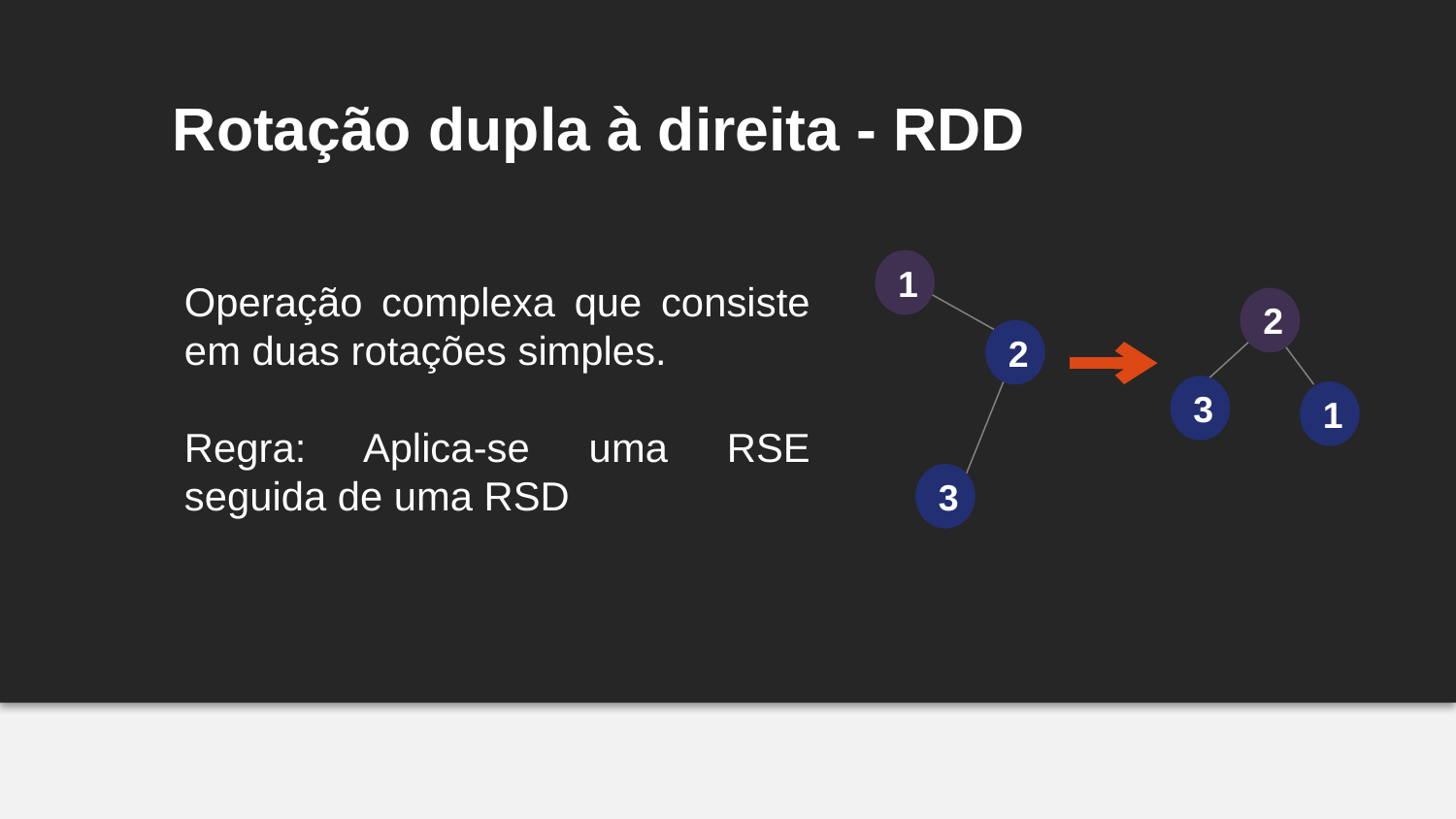

Rotação dupla à direita - RDD
1
2
3
Operação complexa que consiste em duas rotações simples.

Regra: Aplica-se uma RSE seguida de uma RSD

2
3
1